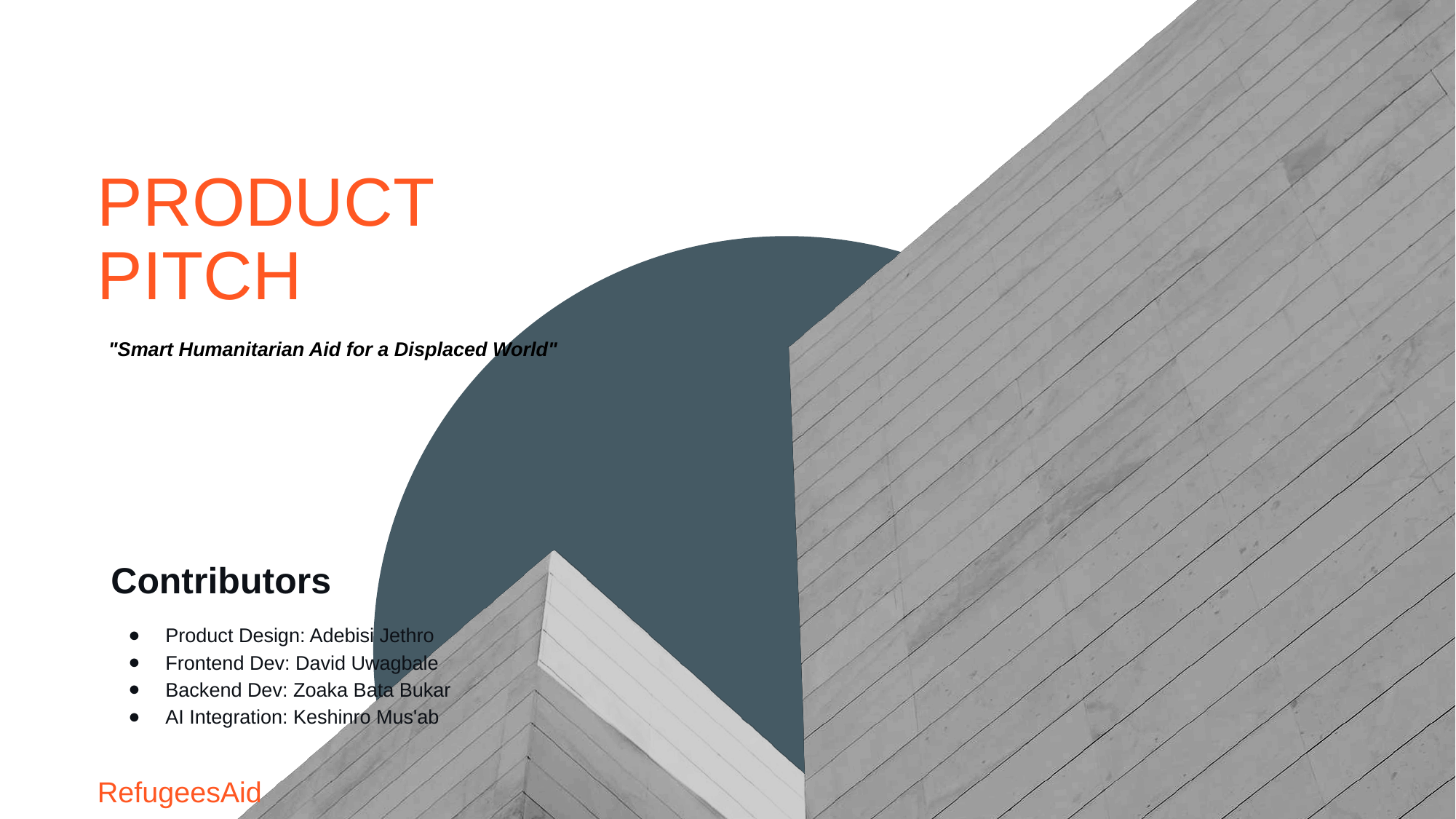

# PRODUCT
PITCH

"Smart Humanitarian Aid for a Displaced World"
Contributors
Product Design: Adebisi Jethro
Frontend Dev: David Uwagbale
Backend Dev: Zoaka Bata Bukar
AI Integration: Keshinro Mus'ab

RefugeesAid